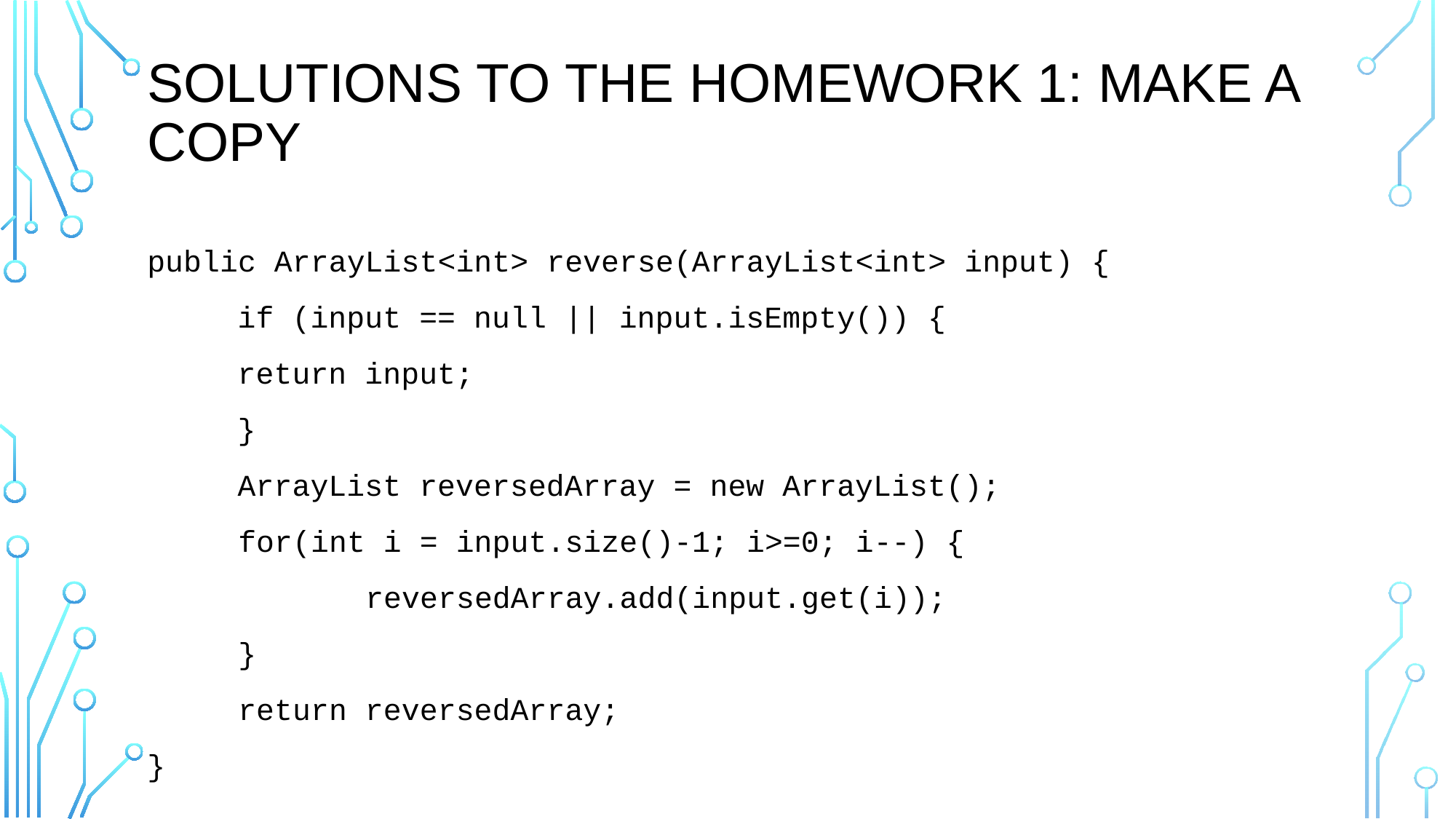

# Solutions to The Homework 1: Make a copy
public ArrayList<int> reverse(ArrayList<int> input) {
	if (input == null || input.isEmpty()) {
		return input;
	}
	ArrayList reversedArray = new ArrayList();
     for(int i = input.size()-1; i>=0; i--) {
            reversedArray.add(input.get(i));
     }
     return reversedArray;
}